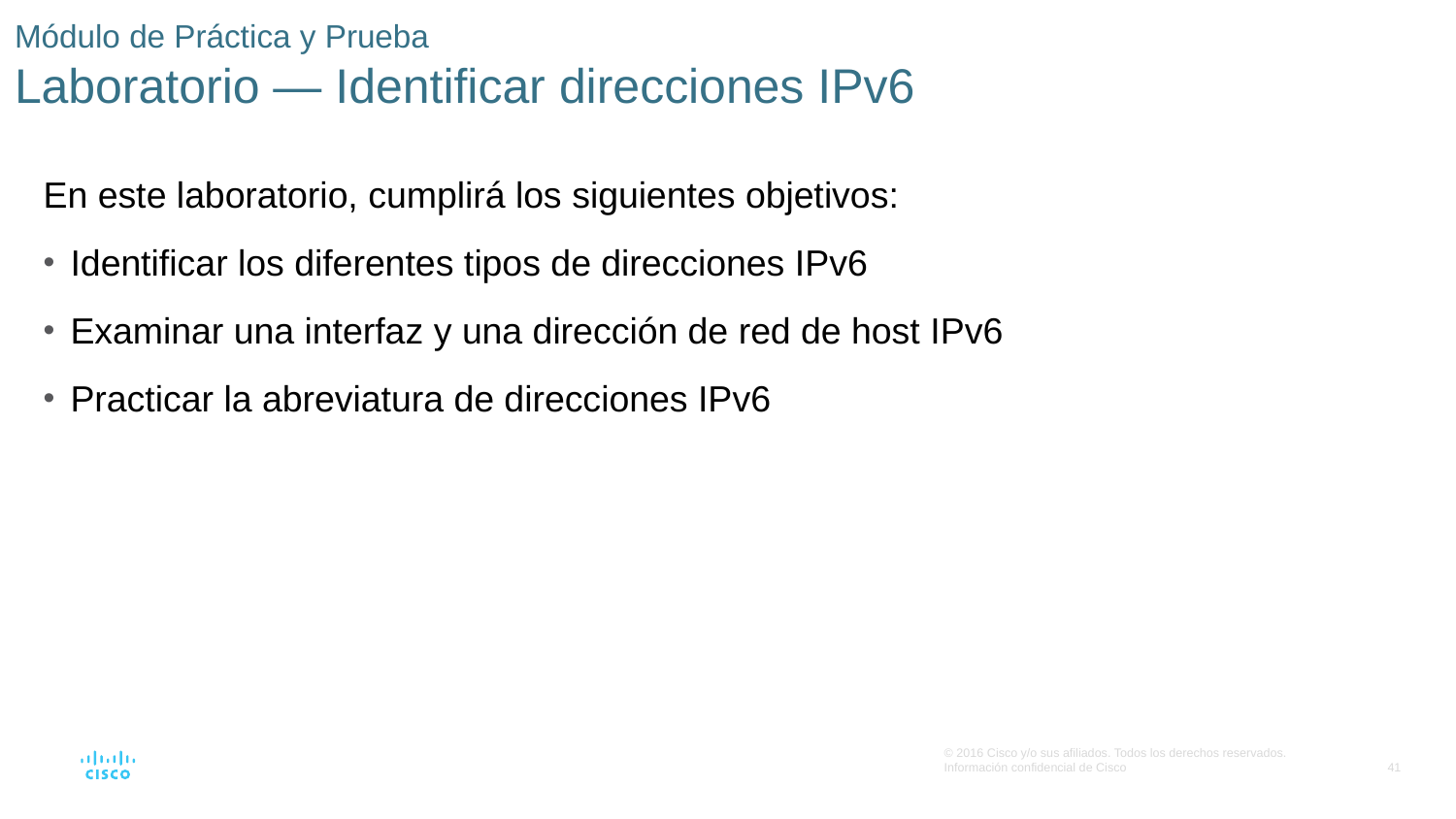

# Módulo de Práctica y Prueba Laboratorio — Identificar direcciones IPv6
En este laboratorio, cumplirá los siguientes objetivos:
Identificar los diferentes tipos de direcciones IPv6
Examinar una interfaz y una dirección de red de host IPv6
Practicar la abreviatura de direcciones IPv6